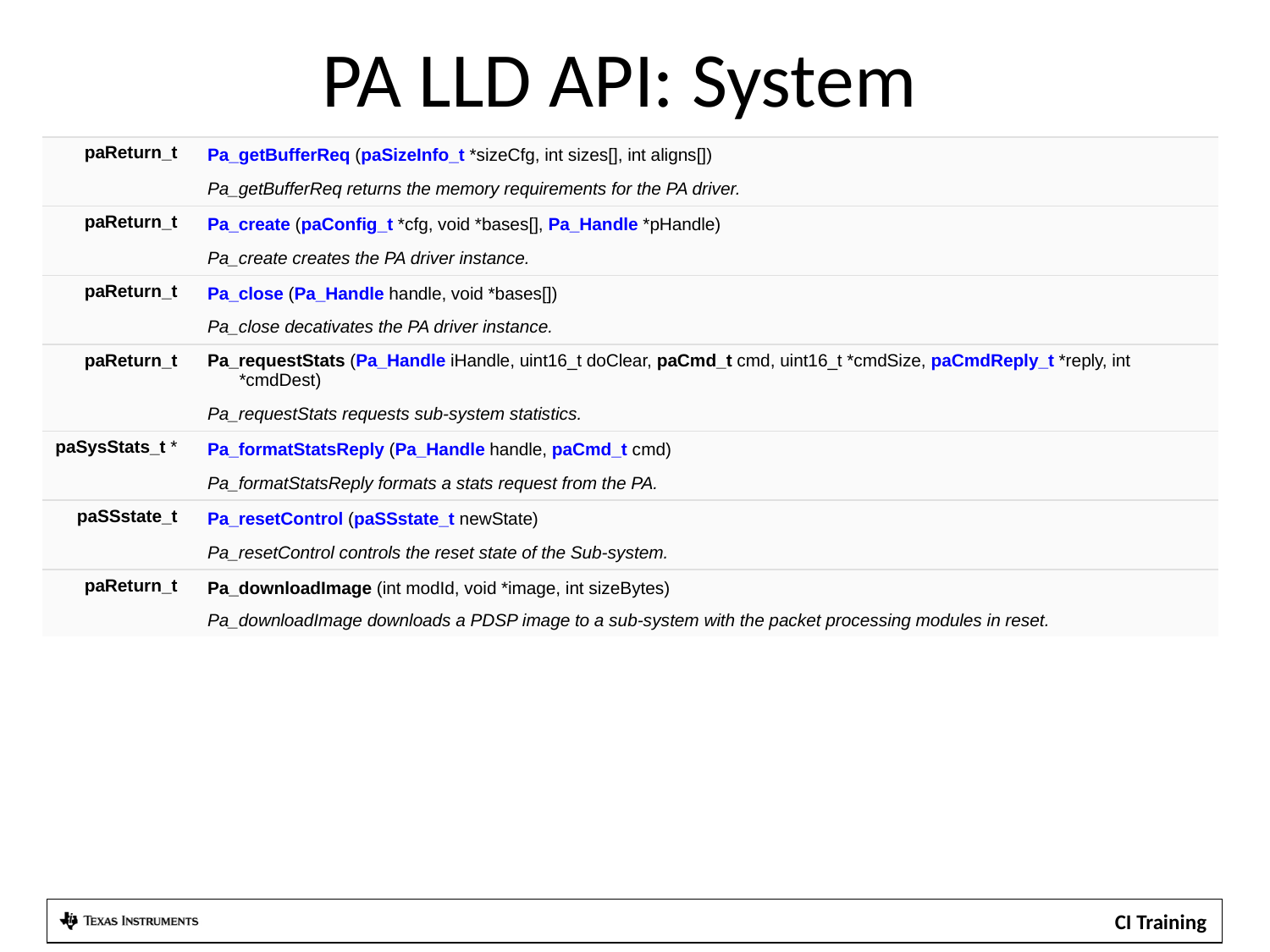

# PA LLD API: System
| paReturn\_t | Pa\_getBufferReq (paSizeInfo\_t \*sizeCfg, int sizes[], int aligns[]) |
| --- | --- |
|  | Pa\_getBufferReq returns the memory requirements for the PA driver. |
| paReturn\_t | Pa\_create (paConfig\_t \*cfg, void \*bases[], Pa\_Handle \*pHandle) |
|  | Pa\_create creates the PA driver instance. |
| paReturn\_t | Pa\_close (Pa\_Handle handle, void \*bases[]) |
|  | Pa\_close decativates the PA driver instance. |
| paReturn\_t | Pa\_requestStats (Pa\_Handle iHandle, uint16\_t doClear, paCmd\_t cmd, uint16\_t \*cmdSize, paCmdReply\_t \*reply, int \*cmdDest) |
|  | Pa\_requestStats requests sub-system statistics. |
| paSysStats\_t \* | Pa\_formatStatsReply (Pa\_Handle handle, paCmd\_t cmd) |
|  | Pa\_formatStatsReply formats a stats request from the PA. |
| paSSstate\_t | Pa\_resetControl (paSSstate\_t newState) |
|  | Pa\_resetControl controls the reset state of the Sub-system. |
| paReturn\_t | Pa\_downloadImage (int modId, void \*image, int sizeBytes) |
|  | Pa\_downloadImage downloads a PDSP image to a sub-system with the packet processing modules in reset. |